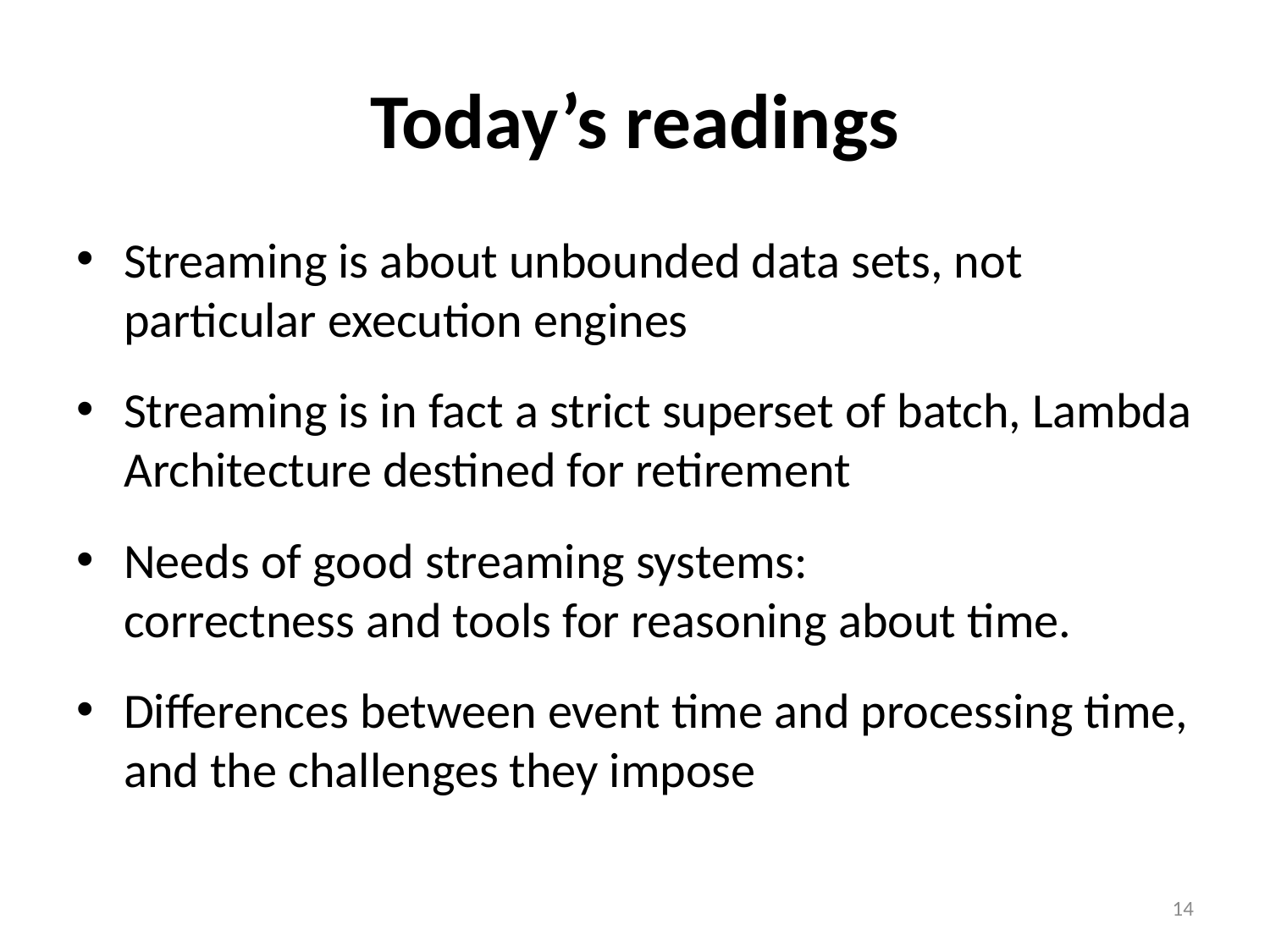

# Today’s readings
Streaming is about unbounded data sets, not particular execution engines
Streaming is in fact a strict superset of batch, Lambda Architecture destined for retirement
Needs of good streaming systems:  correctness and tools for reasoning about time.
Differences between event time and processing time, and the challenges they impose
14